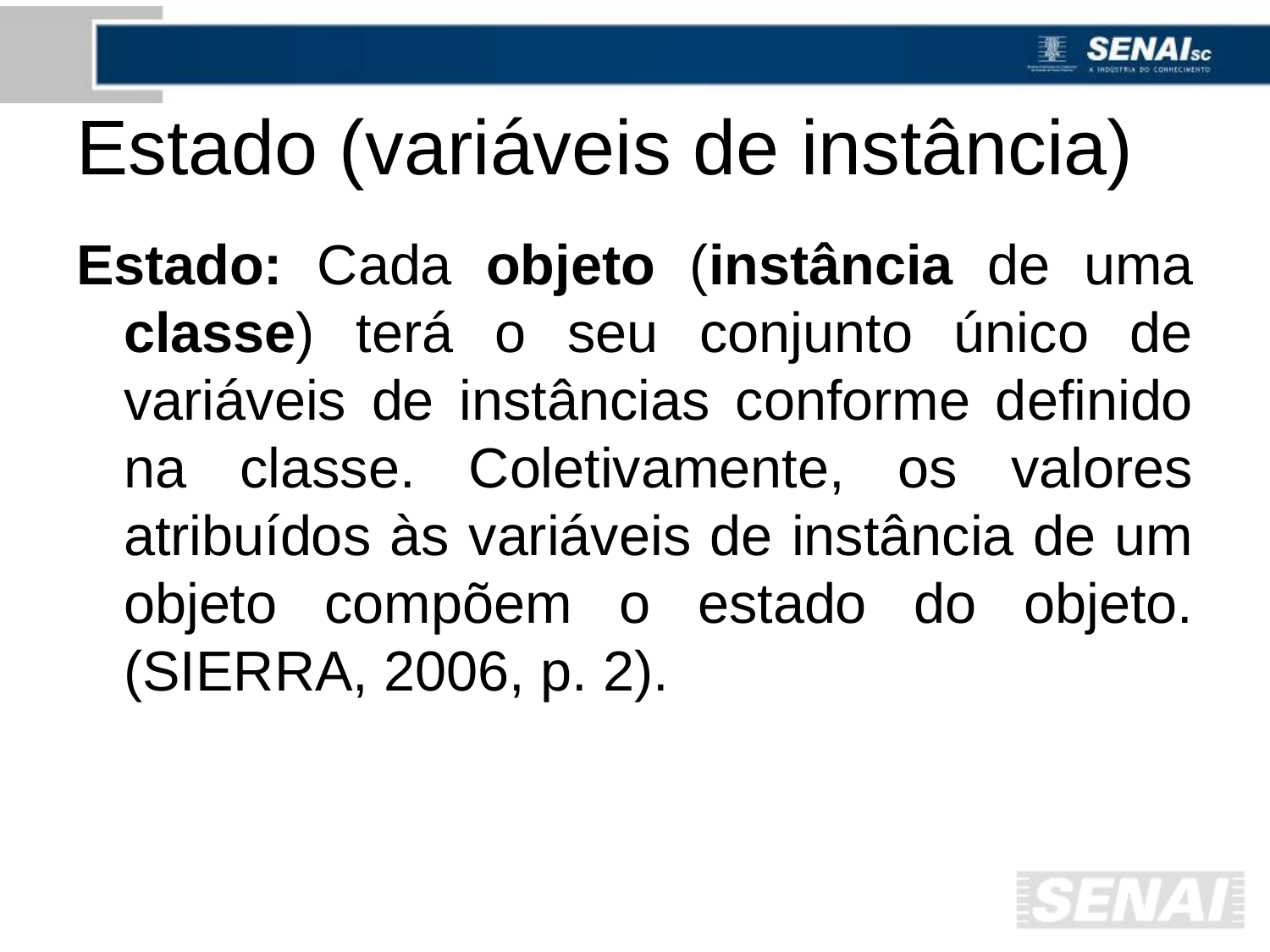

# Estado (variáveis de instância)
Estado: Cada objeto (instância de uma classe) terá o seu conjunto único de variáveis de instâncias conforme definido na classe. Coletivamente, os valores atribuídos às variáveis de instância de um objeto compõem o estado do objeto. (SIERRA, 2006, p. 2).